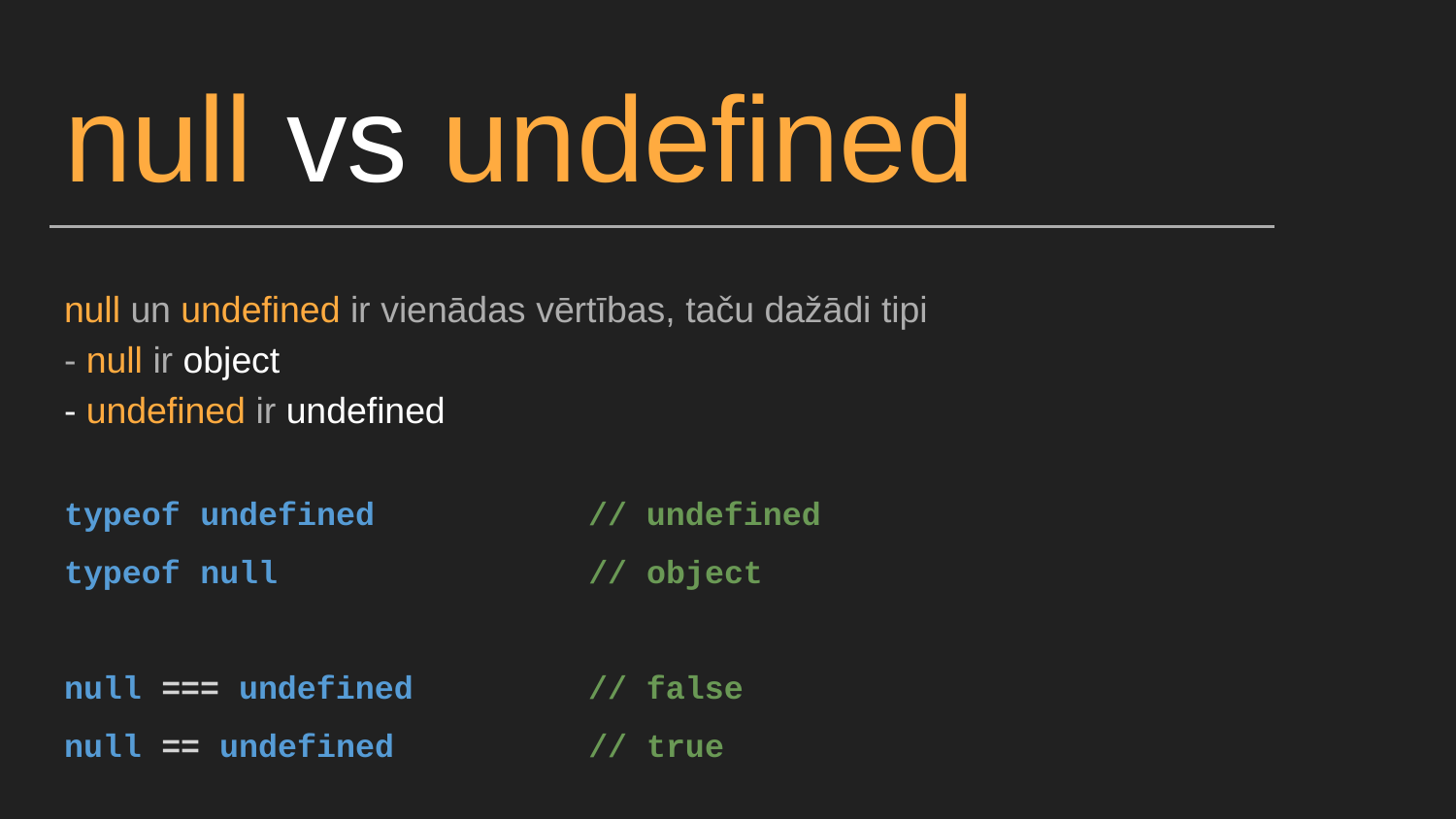

null vs undefined
null un undefined ir vienādas vērtības, taču dažādi tipi
- null ir object
- undefined ir undefined
typeof undefined           // undefined
typeof null                // object

null === undefined         // false
null == undefined          // true